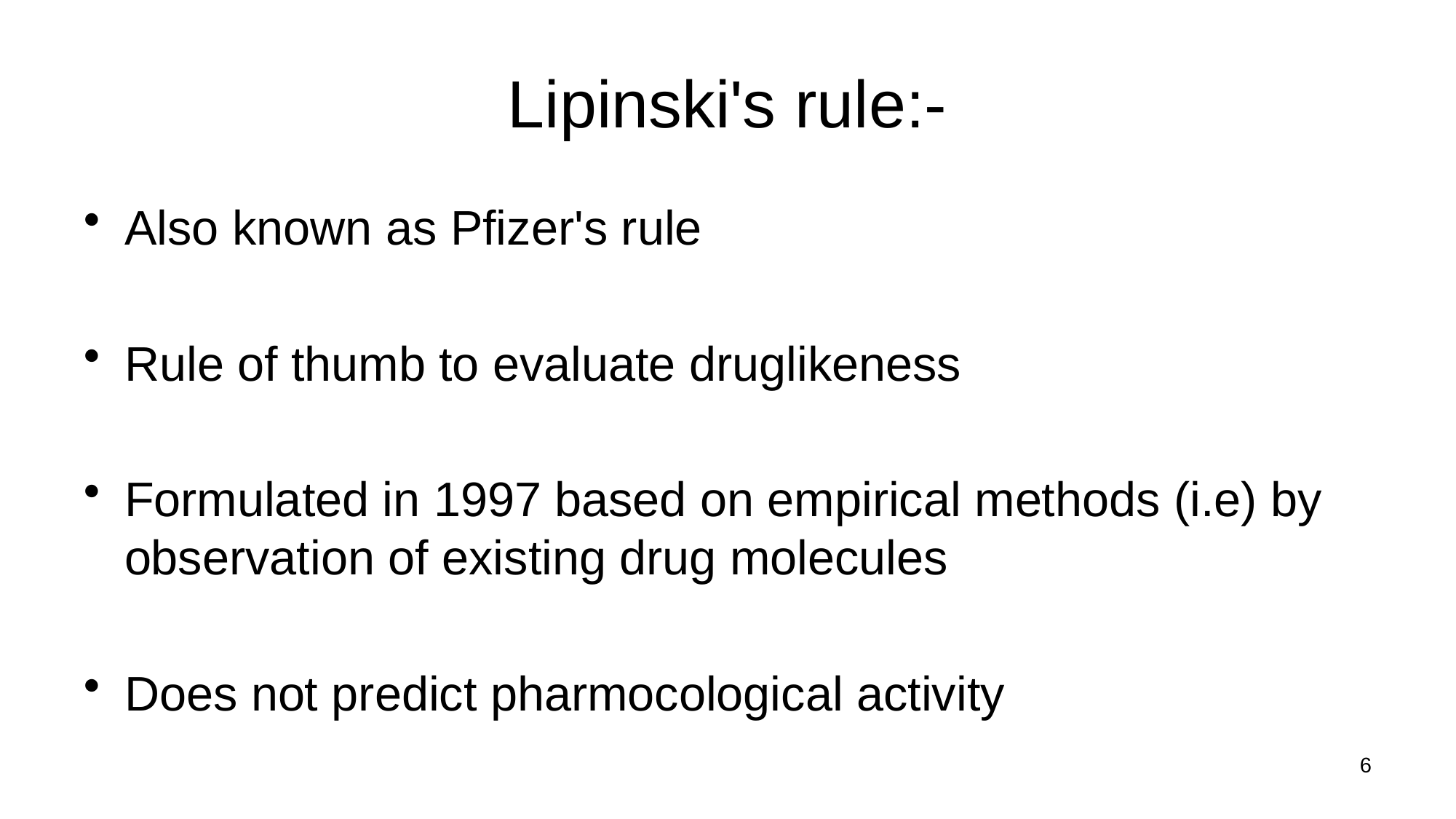

# Lipinski's rule:-
Also known as Pfizer's rule

Rule of thumb to evaluate druglikeness

Formulated in 1997 based on empirical methods (i.e) by observation of existing drug molecules

Does not predict pharmocological activity

6